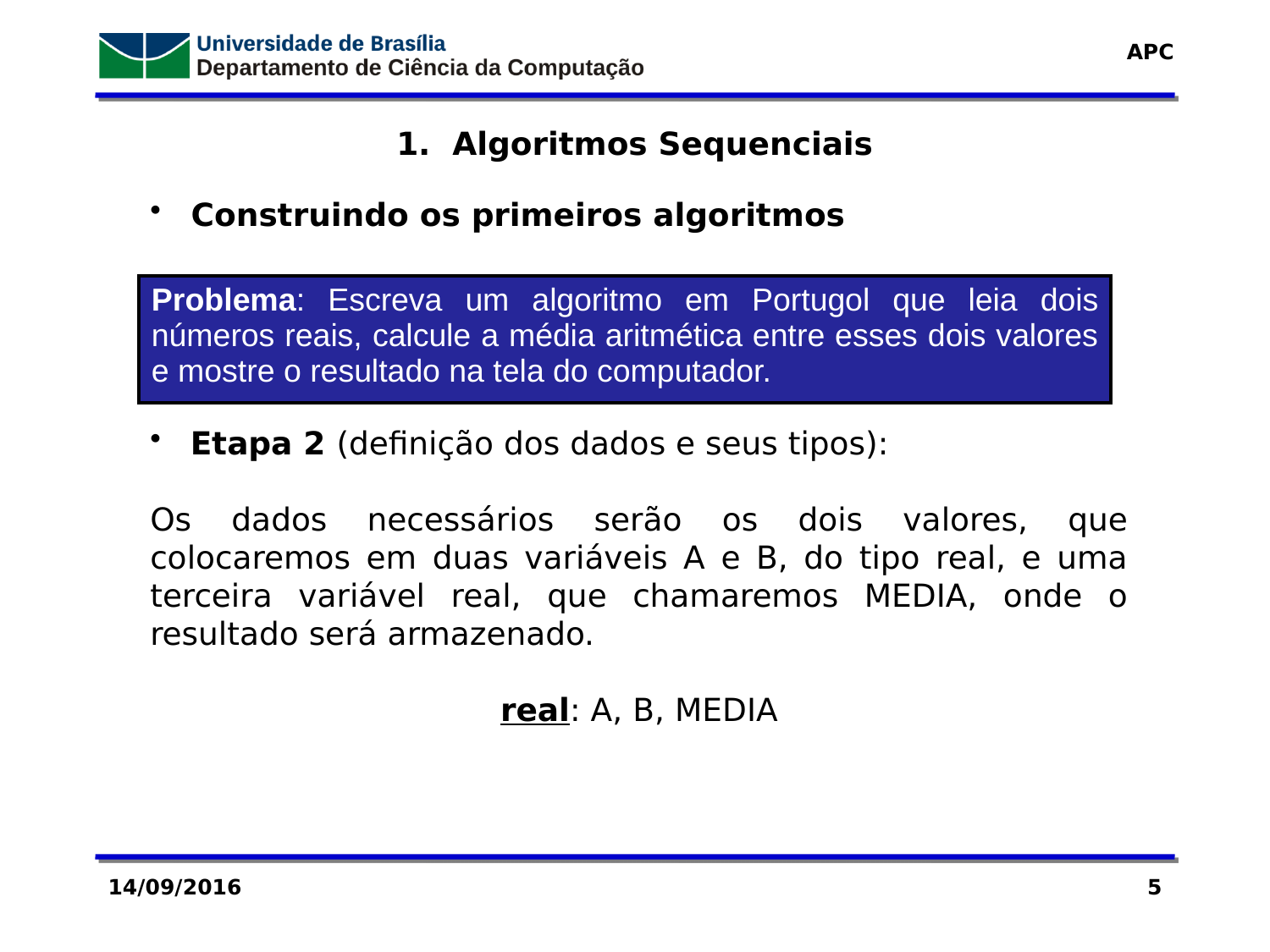

1.  Algoritmos Sequenciais
 Construindo os primeiros algoritmos

 Etapa 2 (definição dos dados e seus tipos):

Os dados necessários serão os dois valores, que colocaremos em duas variáveis A e B, do tipo real, e uma terceira variável real, que chamaremos MEDIA, onde o resultado será armazenado.

real: A, B, MEDIA

| Problema: Escreva um algoritmo em Portugol que leia dois números reais, calcule a média aritmética entre esses dois valores e mostre o resultado na tela do computador. |
| --- |
14/09/2016
5